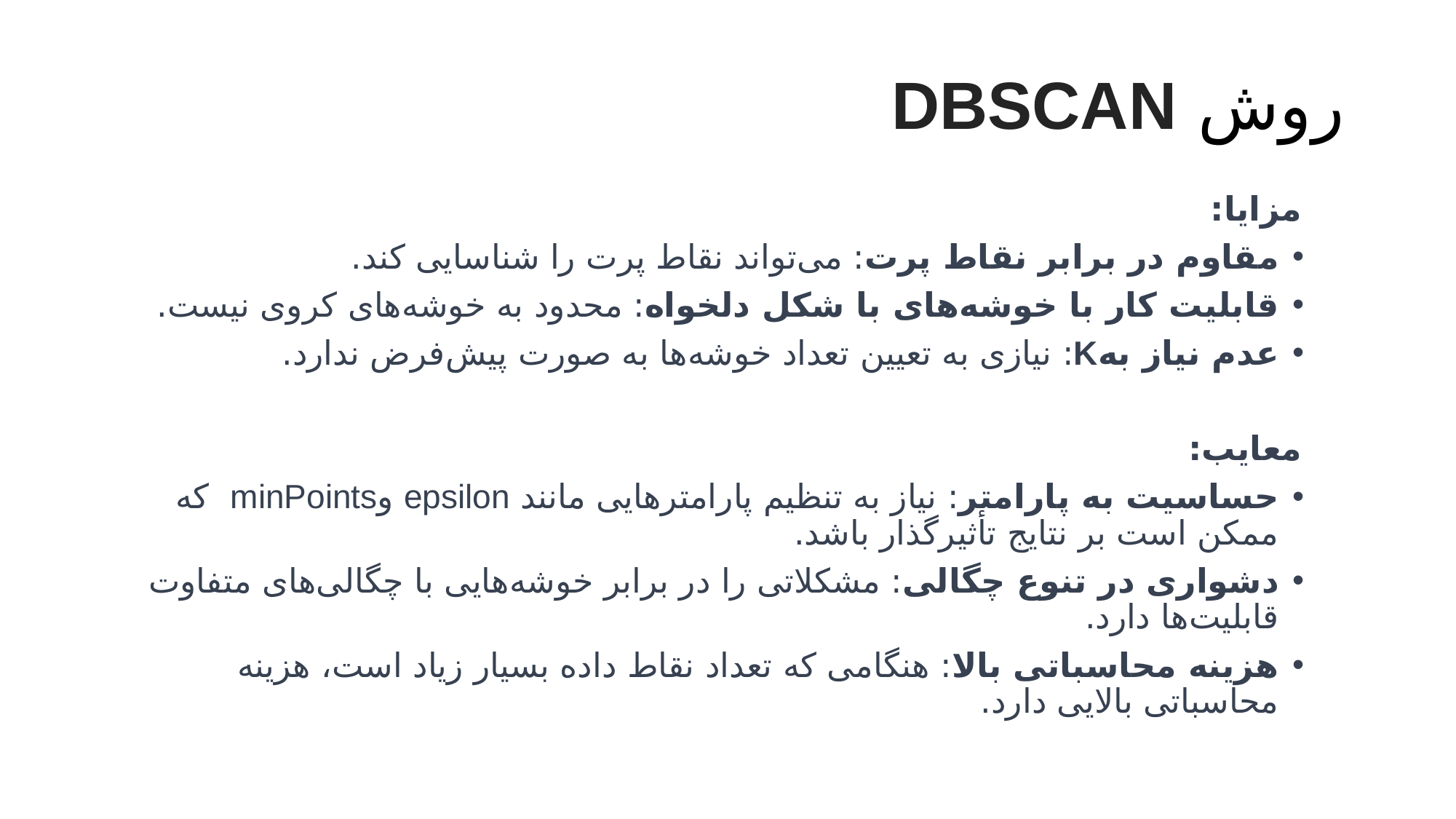

# روش DBSCAN
مزایا:
مقاوم در برابر نقاط پرت: می‌تواند نقاط پرت را شناسایی کند.
قابلیت کار با خوشه‌های با شکل دلخواه: محدود به خوشه‌های کروی نیست.
عدم نیاز بهK: نیازی به تعیین تعداد خوشه‌ها به صورت پیش‌فرض ندارد.

معایب:
حساسیت به پارامتر: نیاز به تنظیم پارامترهایی مانند epsilon وminPoints  که ممکن است بر نتایج تأثیرگذار باشد.
دشواری در تنوع چگالی: مشکلاتی را در برابر خوشه‌هایی با چگالی‌های متفاوت قابلیت‌ها دارد.
هزینه محاسباتی بالا: هنگامی که تعداد نقاط داده بسیار زیاد است، هزینه محاسباتی بالایی دارد.